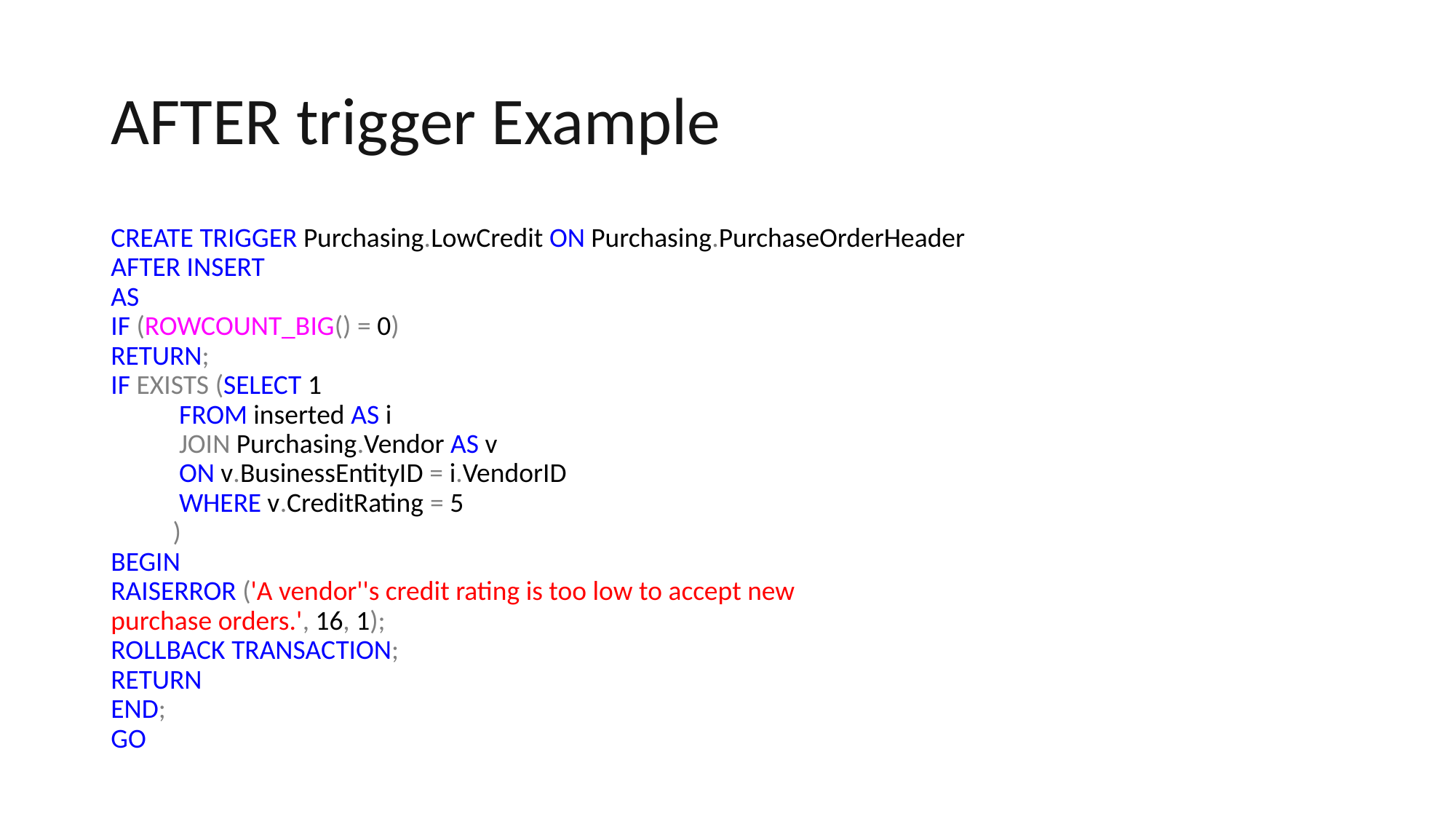

# AFTER trigger Example
CREATE TRIGGER Purchasing.LowCredit ON Purchasing.PurchaseOrderHeader
AFTER INSERT
AS
IF (ROWCOUNT_BIG() = 0)
RETURN;
IF EXISTS (SELECT 1
           FROM inserted AS i
           JOIN Purchasing.Vendor AS v
           ON v.BusinessEntityID = i.VendorID
           WHERE v.CreditRating = 5
          )
BEGIN
RAISERROR ('A vendor''s credit rating is too low to accept new
purchase orders.', 16, 1);
ROLLBACK TRANSACTION;
RETURN
END;
GO